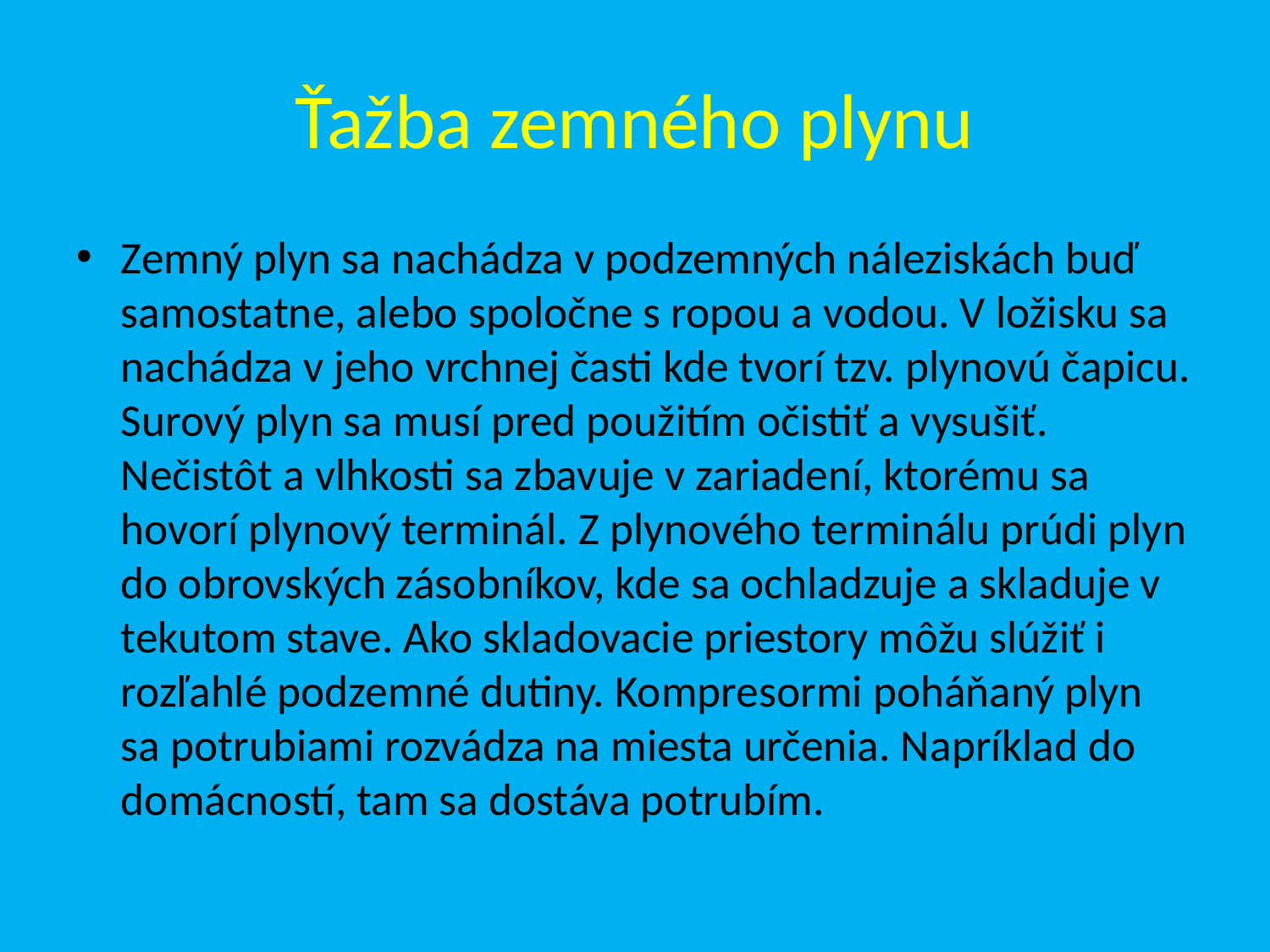

# Ťažba zemného plynu
Zemný plyn sa nachádza v podzemných náleziskách buď samostatne, alebo spoločne s ropou a vodou. V ložisku sa nachádza v jeho vrchnej časti kde tvorí tzv. plynovú čapicu. Surový plyn sa musí pred použitím očistiť a vysušiť. Nečistôt a vlhkosti sa zbavuje v zariadení, ktorému sa hovorí plynový terminál. Z plynového terminálu prúdi plyn do obrovských zásobníkov, kde sa ochladzuje a skladuje v tekutom stave. Ako skladovacie priestory môžu slúžiť i rozľahlé podzemné dutiny. Kompresormi poháňaný plyn sa potrubiami rozvádza na miesta určenia. Napríklad do domácností, tam sa dostáva potrubím.